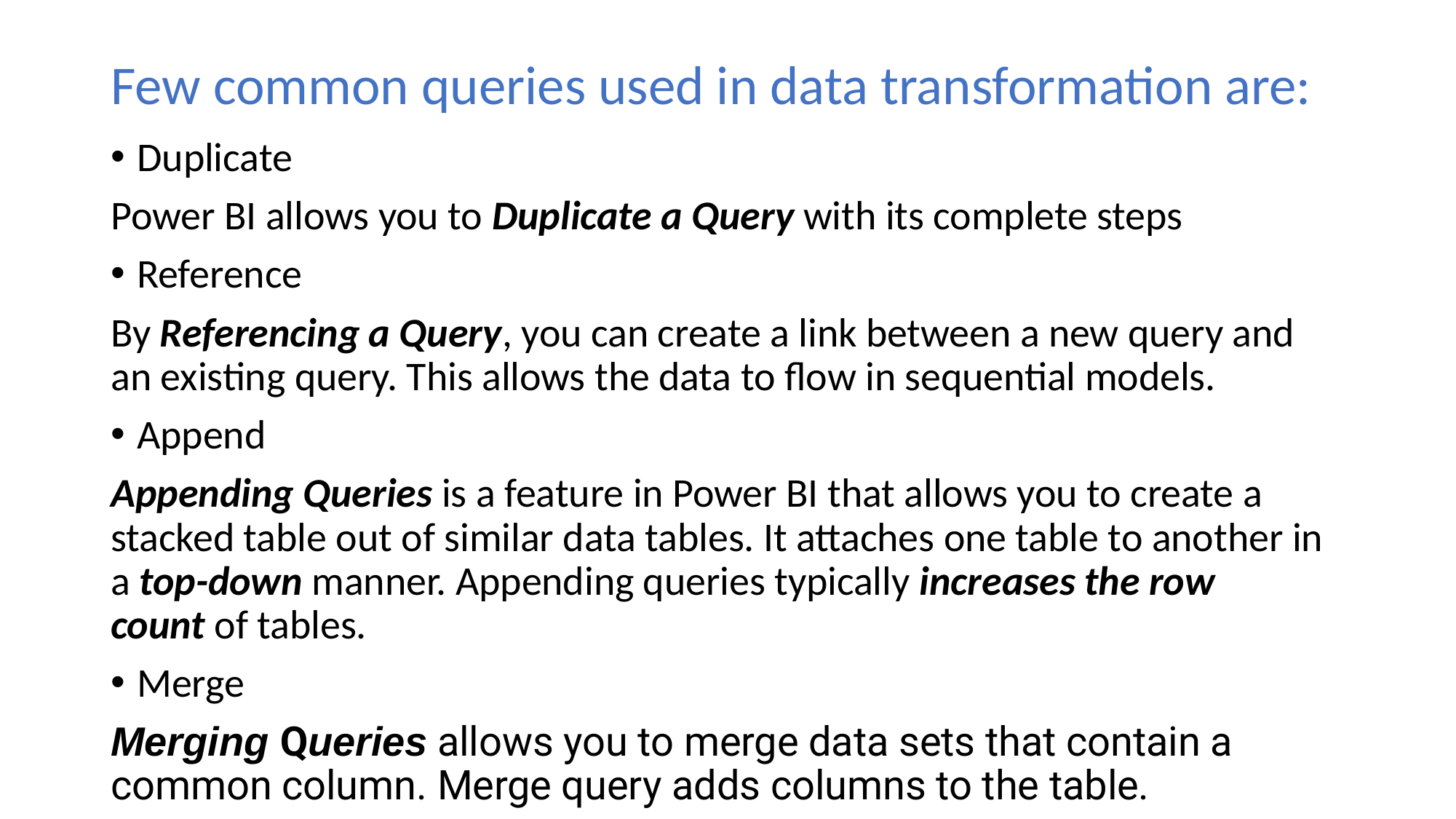

# Few common queries used in data transformation are:
Duplicate
Power BI allows you to Duplicate a Query with its complete steps
Reference
By Referencing a Query, you can create a link between a new query and an existing query. This allows the data to flow in sequential models.
Append
Appending Queries is a feature in Power BI that allows you to create a stacked table out of similar data tables. It attaches one table to another in a top-down manner. Appending queries typically increases the row count of tables.
Merge
Merging Queries allows you to merge data sets that contain a common column. Merge query adds columns to the table.